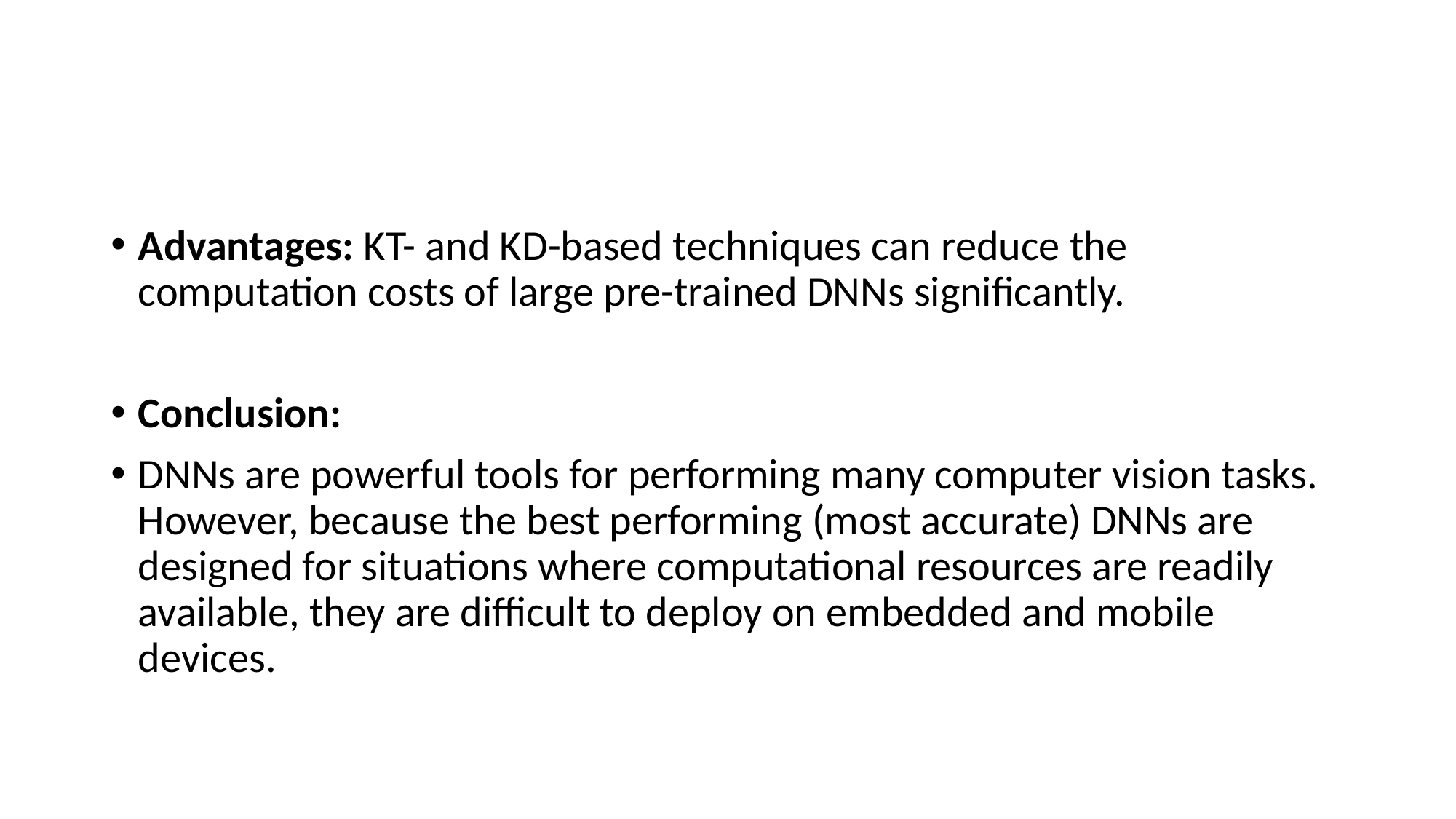

#
Advantages: KT- and KD-based techniques can reduce the computation costs of large pre-trained DNNs significantly.

Conclusion:
DNNs are powerful tools for performing many computer vision tasks. However, because the best performing (most accurate) DNNs are designed for situations where computational resources are readily available, they are difficult to deploy on embedded and mobile devices.